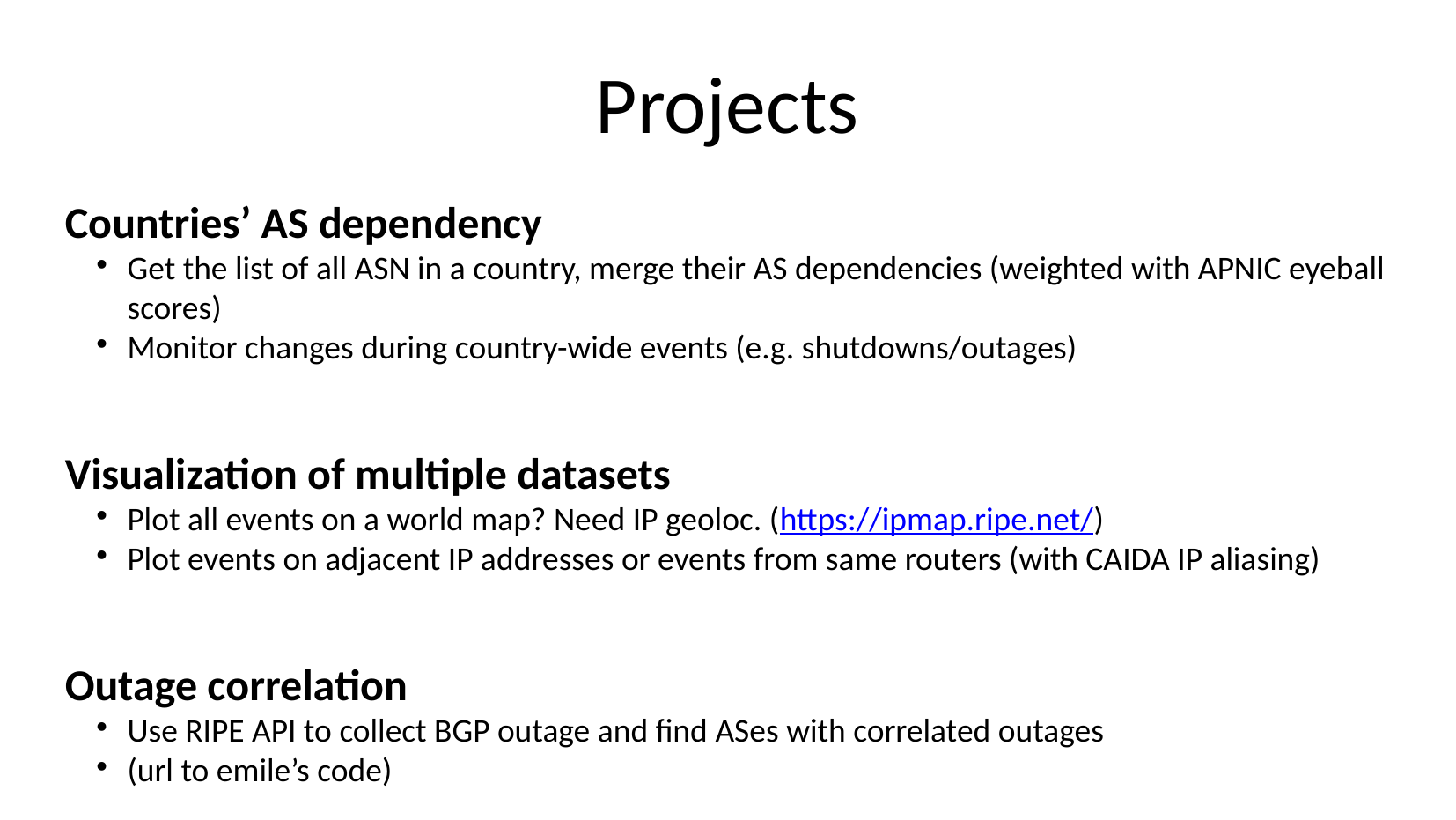

Projects
Countries’ AS dependency
Get the list of all ASN in a country, merge their AS dependencies (weighted with APNIC eyeball scores)
Monitor changes during country-wide events (e.g. shutdowns/outages)

Visualization of multiple datasets
Plot all events on a world map? Need IP geoloc. (https://ipmap.ripe.net/)
Plot events on adjacent IP addresses or events from same routers (with CAIDA IP aliasing)

Outage correlation
Use RIPE API to collect BGP outage and find ASes with correlated outages
(url to emile’s code)